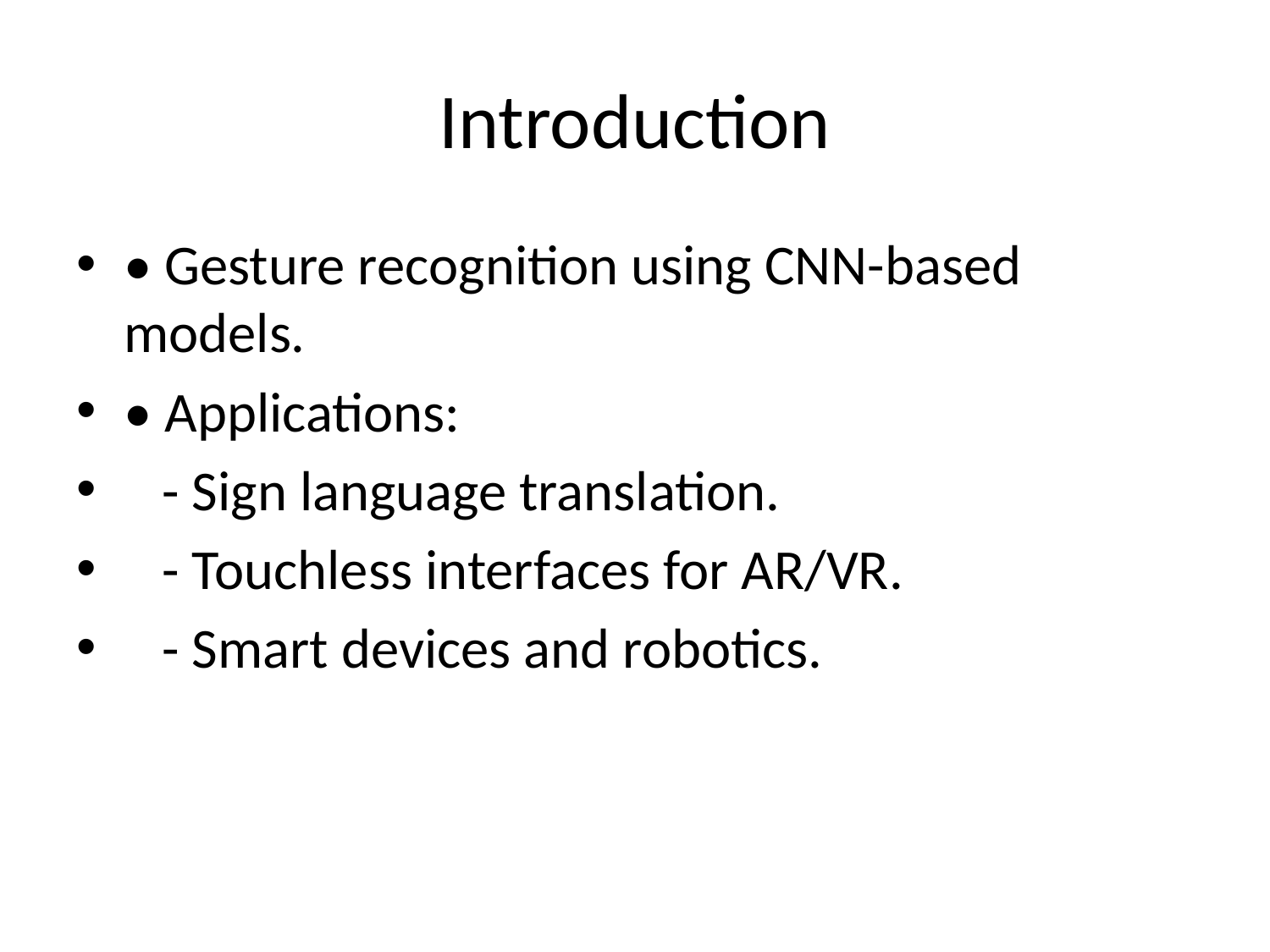

# Introduction
• Gesture recognition using CNN-based models.
• Applications:
   - Sign language translation.
   - Touchless interfaces for AR/VR.
   - Smart devices and robotics.